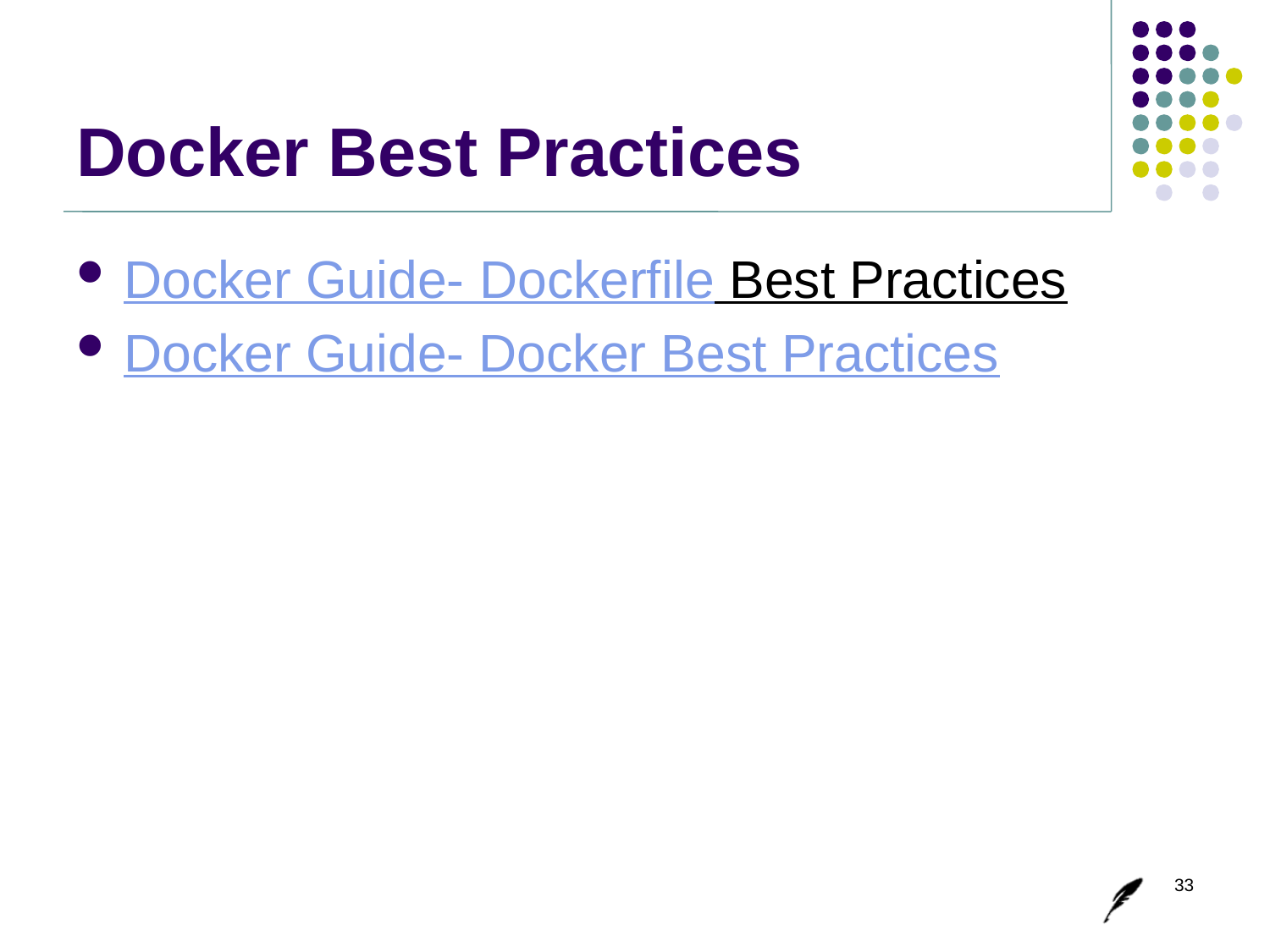

# Docker Best Practices
Docker Guide- Dockerfile Best Practices
Docker Guide- Docker Best Practices
33